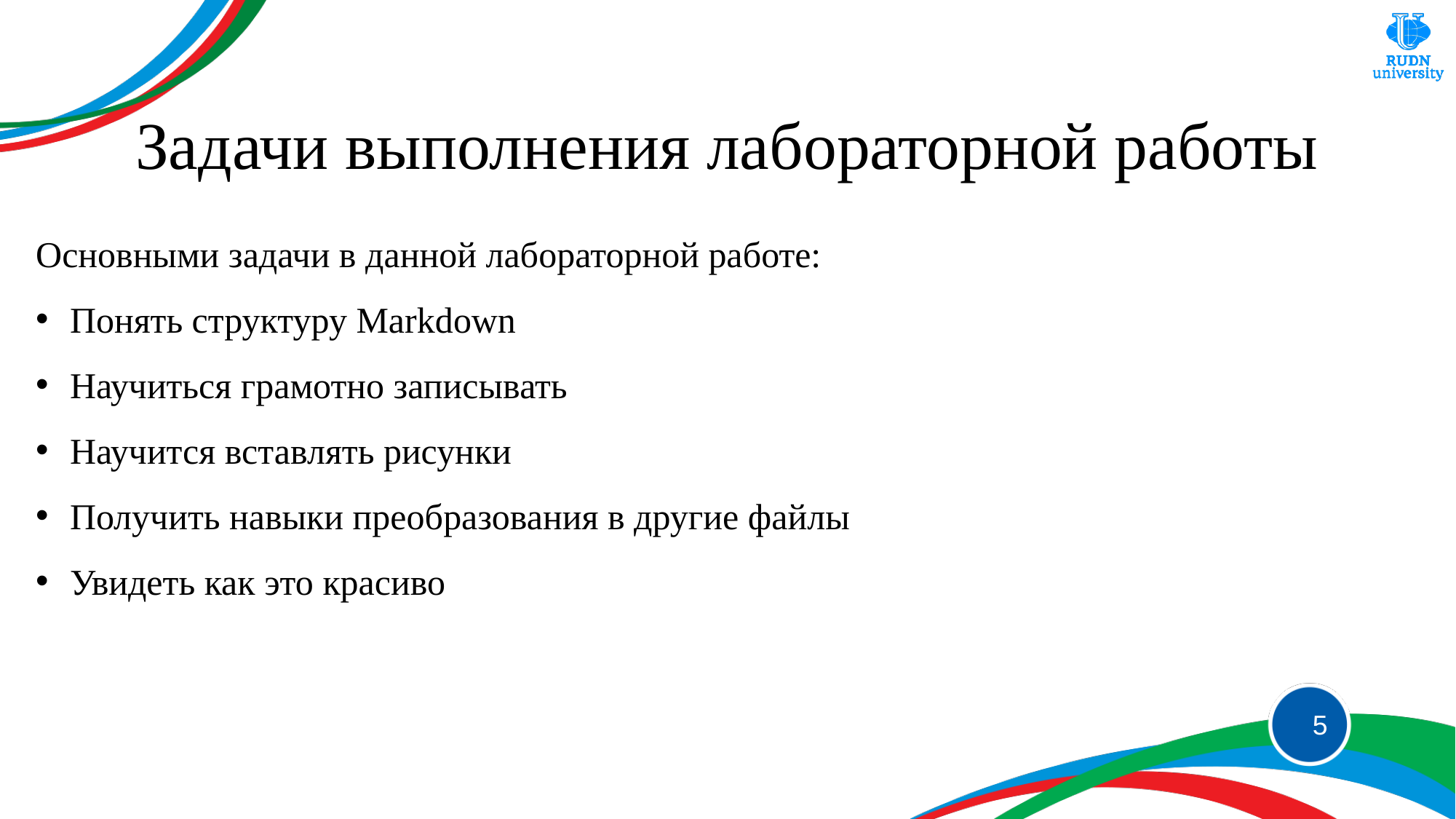

# Задачи выполнения лабораторной работы
Основными задачи в данной лабораторной работе:
Понять структуру Markdown
Научиться грамотно записывать
Научится вставлять рисунки
Получить навыки преобразования в другие файлы
Увидеть как это красиво